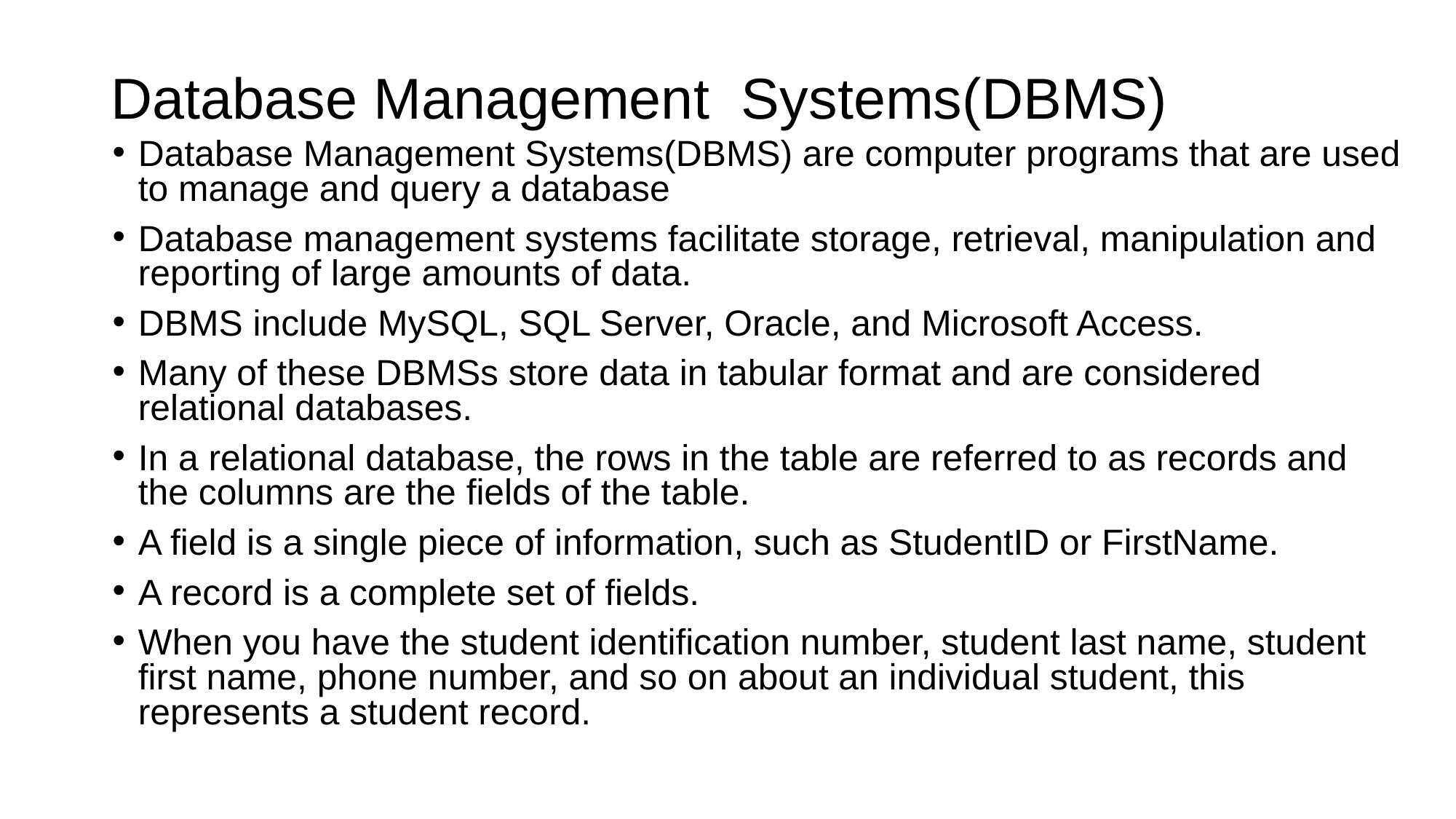

# Database Management  Systems(DBMS)
Database Management Systems(DBMS) are computer programs that are used to manage and query a database
Database management systems facilitate storage, retrieval, manipulation and reporting of large amounts of data.
DBMS include MySQL, SQL Server, Oracle, and Microsoft Access.
Many of these DBMSs store data in tabular format and are considered relational databases.
In a relational database, the rows in the table are referred to as records and the columns are the fields of the table.
A field is a single piece of information, such as StudentID or FirstName.
A record is a complete set of fields.
When you have the student identification number, student last name, student first name, phone number, and so on about an individual student, this represents a student record.